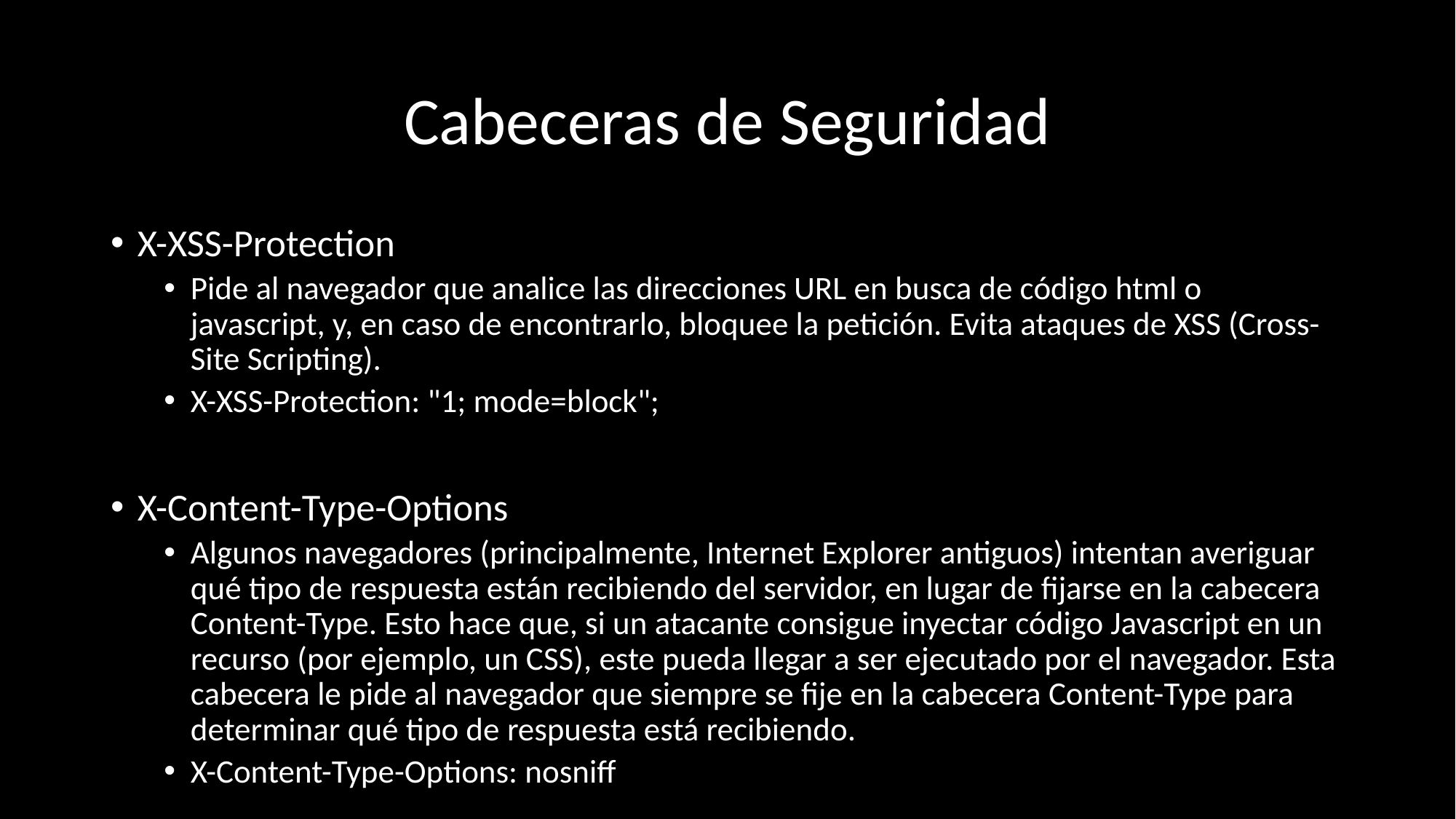

# Cabeceras de Seguridad
X-XSS-Protection
Pide al navegador que analice las direcciones URL en busca de código html o javascript, y, en caso de encontrarlo, bloquee la petición. Evita ataques de XSS (Cross-Site Scripting).
X-XSS-Protection: "1; mode=block";

X-Content-Type-Options
Algunos navegadores (principalmente, Internet Explorer antiguos) intentan averiguar qué tipo de respuesta están recibiendo del servidor, en lugar de fijarse en la cabecera Content-Type. Esto hace que, si un atacante consigue inyectar código Javascript en un recurso (por ejemplo, un CSS), este pueda llegar a ser ejecutado por el navegador. Esta cabecera le pide al navegador que siempre se fije en la cabecera Content-Type para determinar qué tipo de respuesta está recibiendo.
X-Content-Type-Options: nosniff